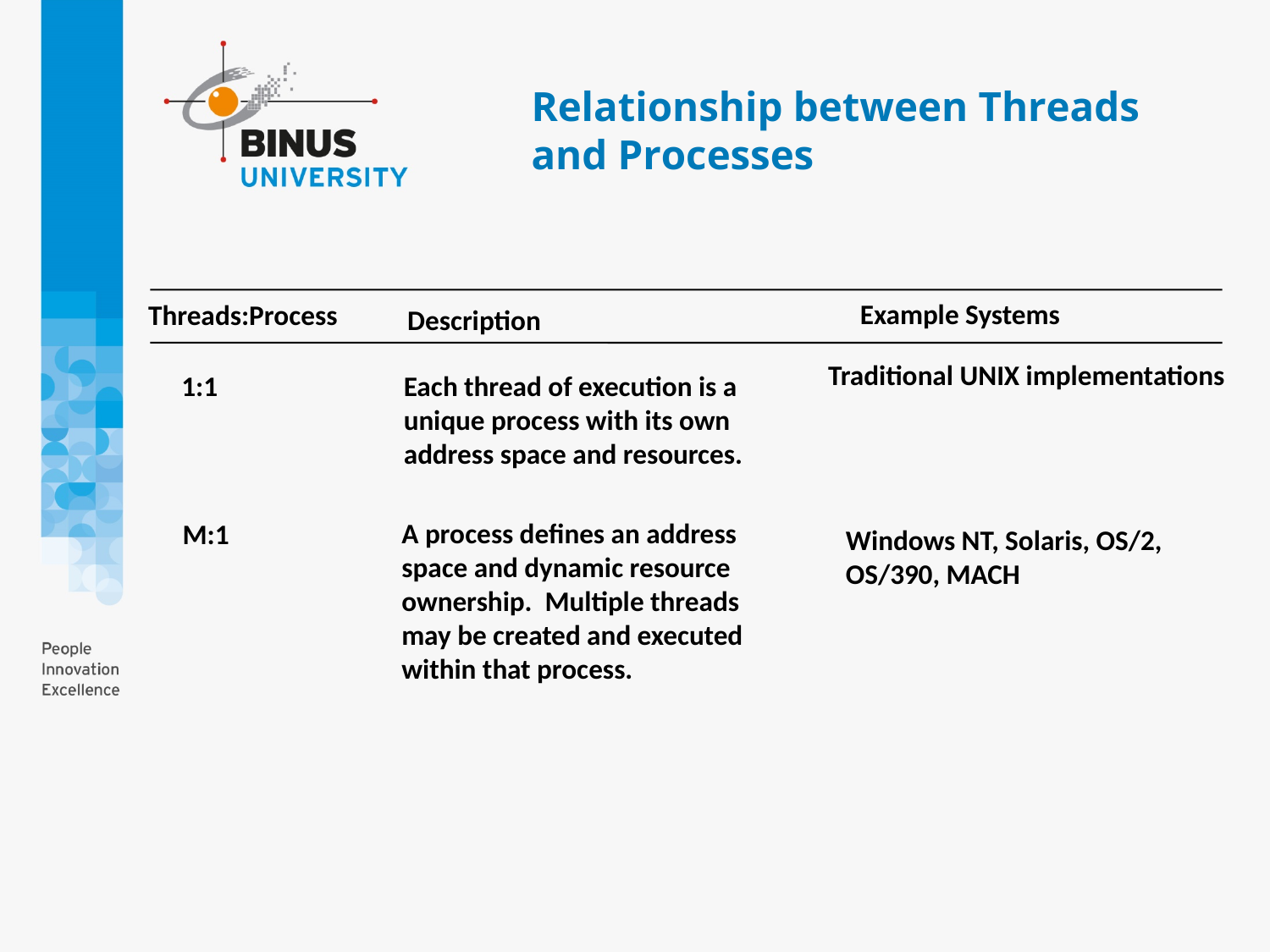

# Relationship between Threads and Processes

Example Systems
Threads:Process
Description

Traditional UNIX implementations
1:1
Each thread of execution is a
unique process with its own
address space and resources.
A process defines an address
space and dynamic resource
ownership.  Multiple threads
may be created and executed
within that process.
M:1
Windows NT, Solaris, OS/2,
OS/390, MACH